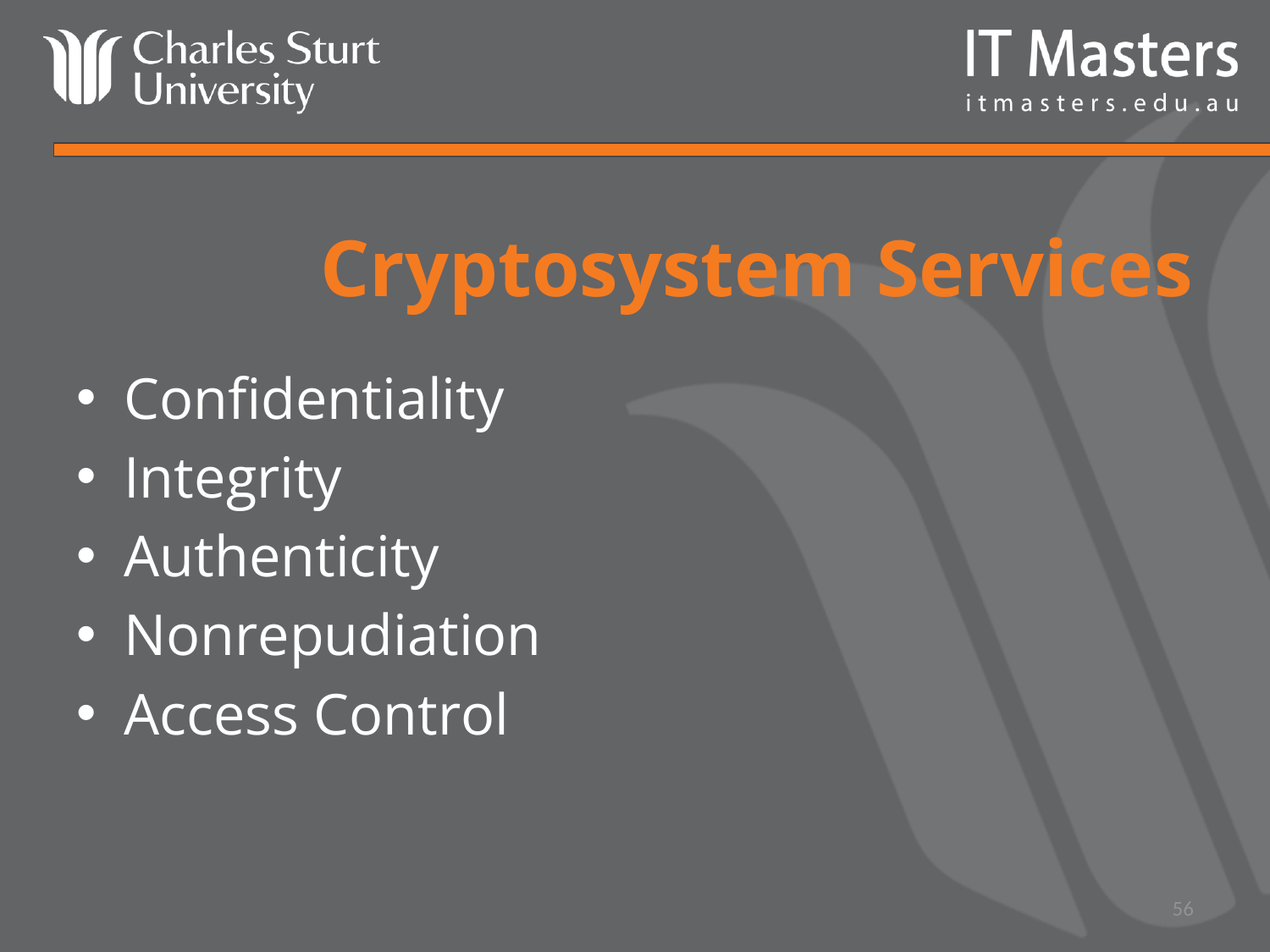

# Cryptosystem Services
Confidentiality
Integrity
Authenticity
Nonrepudiation
Access Control
56